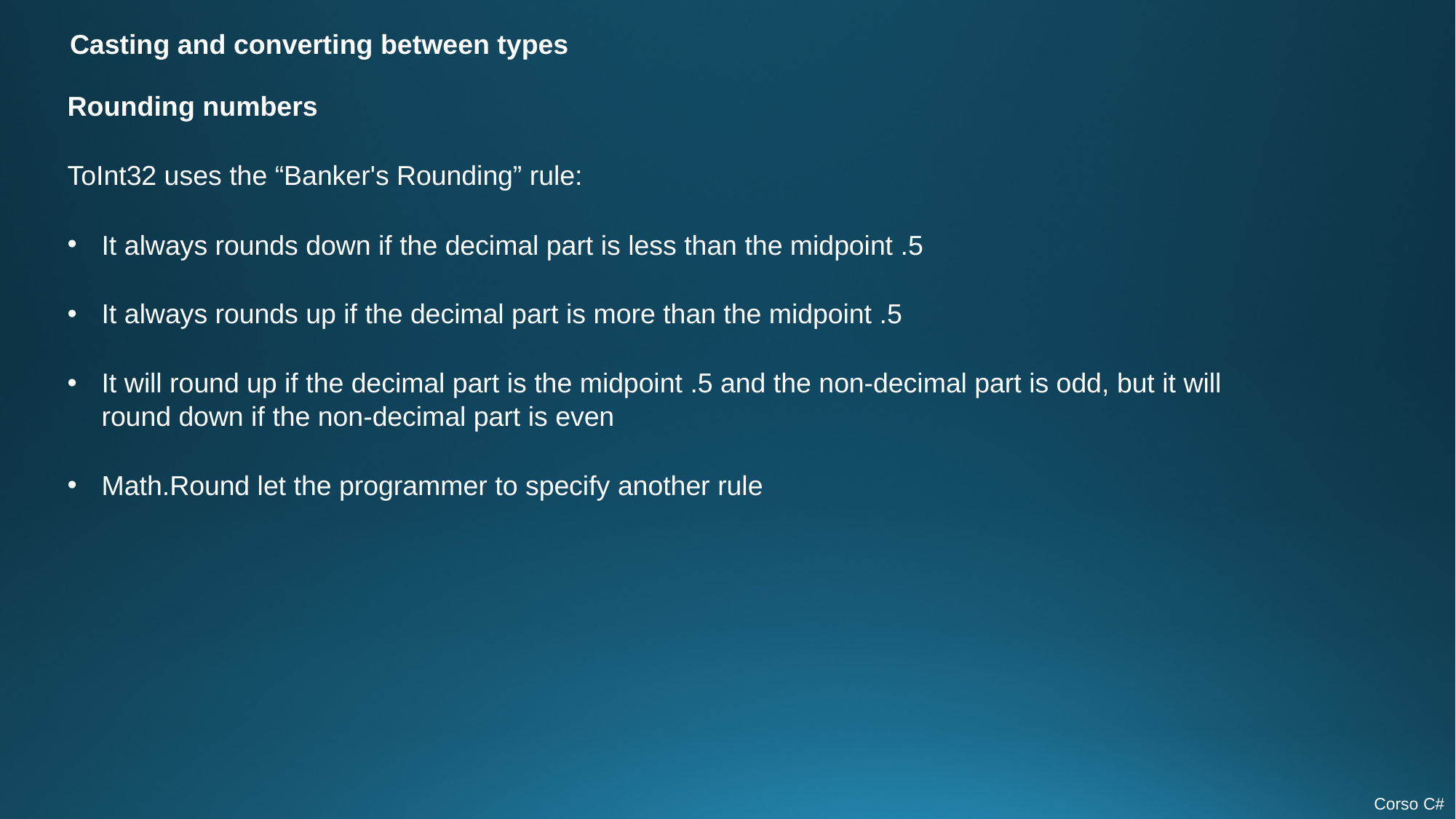

Casting and converting between types
Rounding numbers
ToInt32 uses the “Banker's Rounding” rule:
It always rounds down if the decimal part is less than the midpoint .5
It always rounds up if the decimal part is more than the midpoint .5
It will round up if the decimal part is the midpoint .5 and the non-decimal part is odd, but it will round down if the non-decimal part is even
Math.Round let the programmer to specify another rule
Corso C#